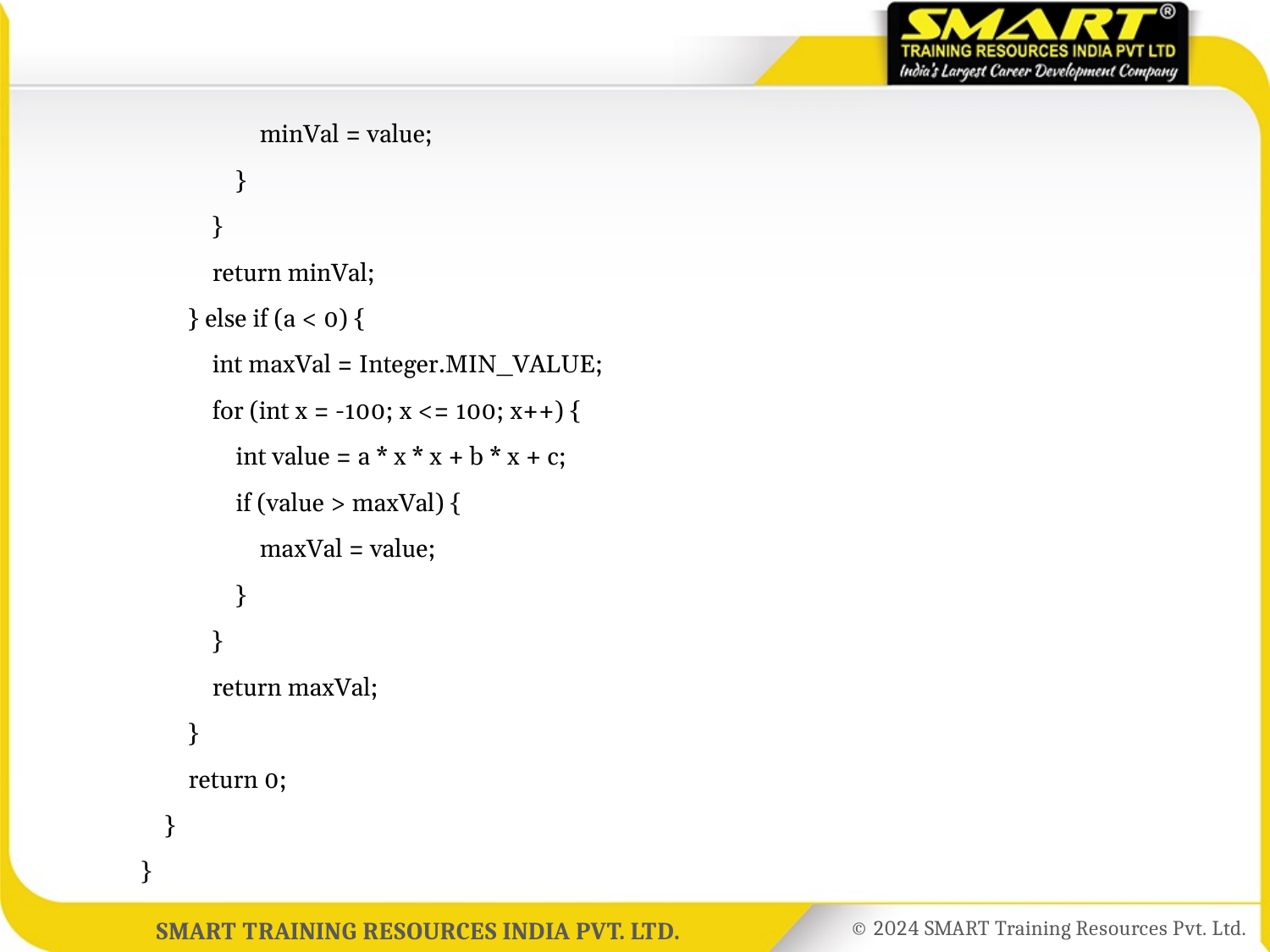

minVal = value;
	                }
	            }
	            return minVal;
	        } else if (a < 0) {
	            int maxVal = Integer.MIN_VALUE;
	            for (int x = -100; x <= 100; x++) {
	                int value = a * x * x + b * x + c;
	                if (value > maxVal) {
	                    maxVal = value;
	                }
	            }
	            return maxVal;
	        }
	        return 0;
	    }
	}